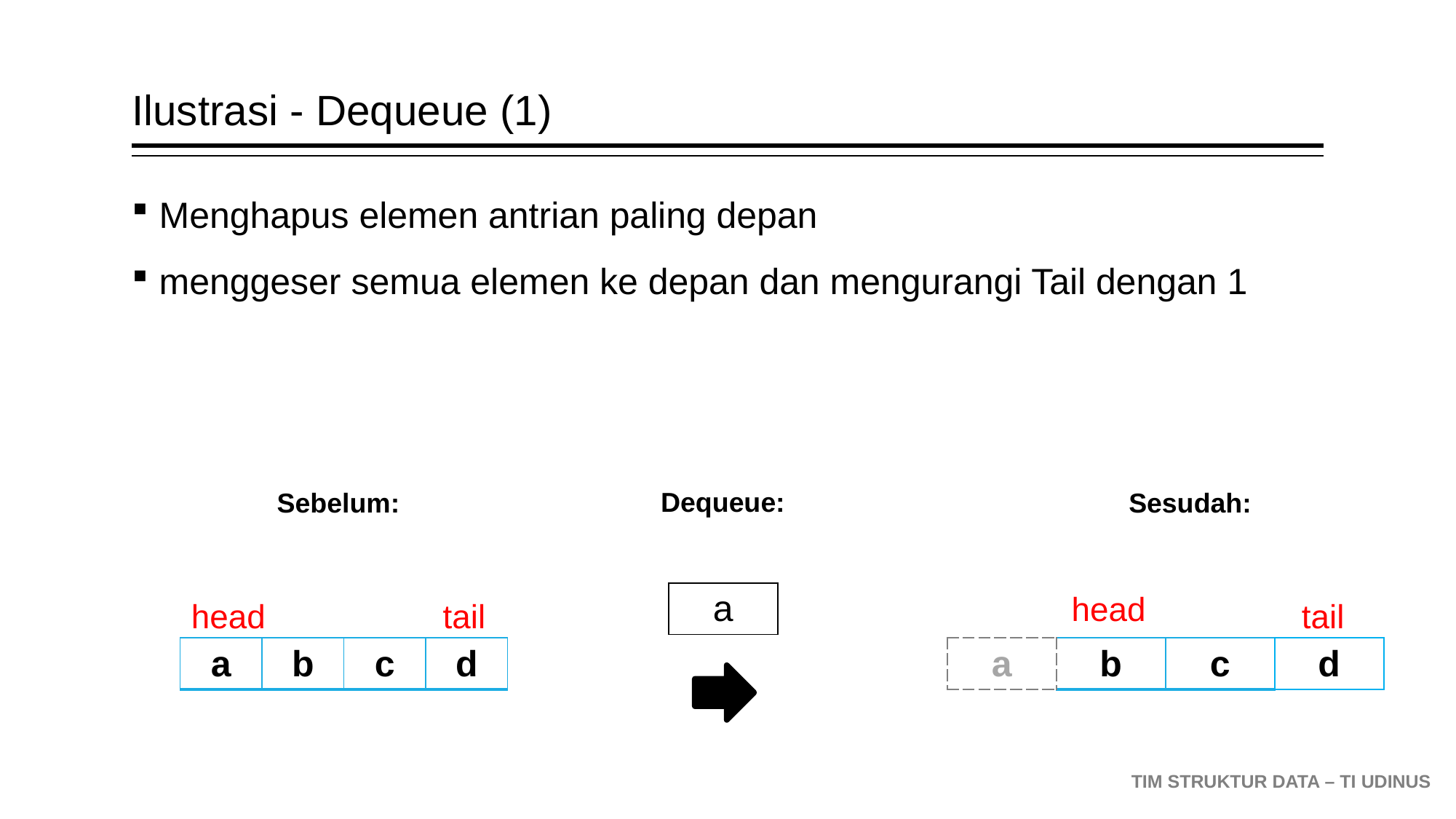

# Ilustrasi - Dequeue (1)
Menghapus elemen antrian paling depan
menggeser semua elemen ke depan dan mengurangi Tail dengan 1
Dequeue:
Sebelum:
Sesudah:
| a |
| --- |
head
head
tail
tail
| a | b | c | d |
| --- | --- | --- | --- |
| a | b | c | d |
| --- | --- | --- | --- |